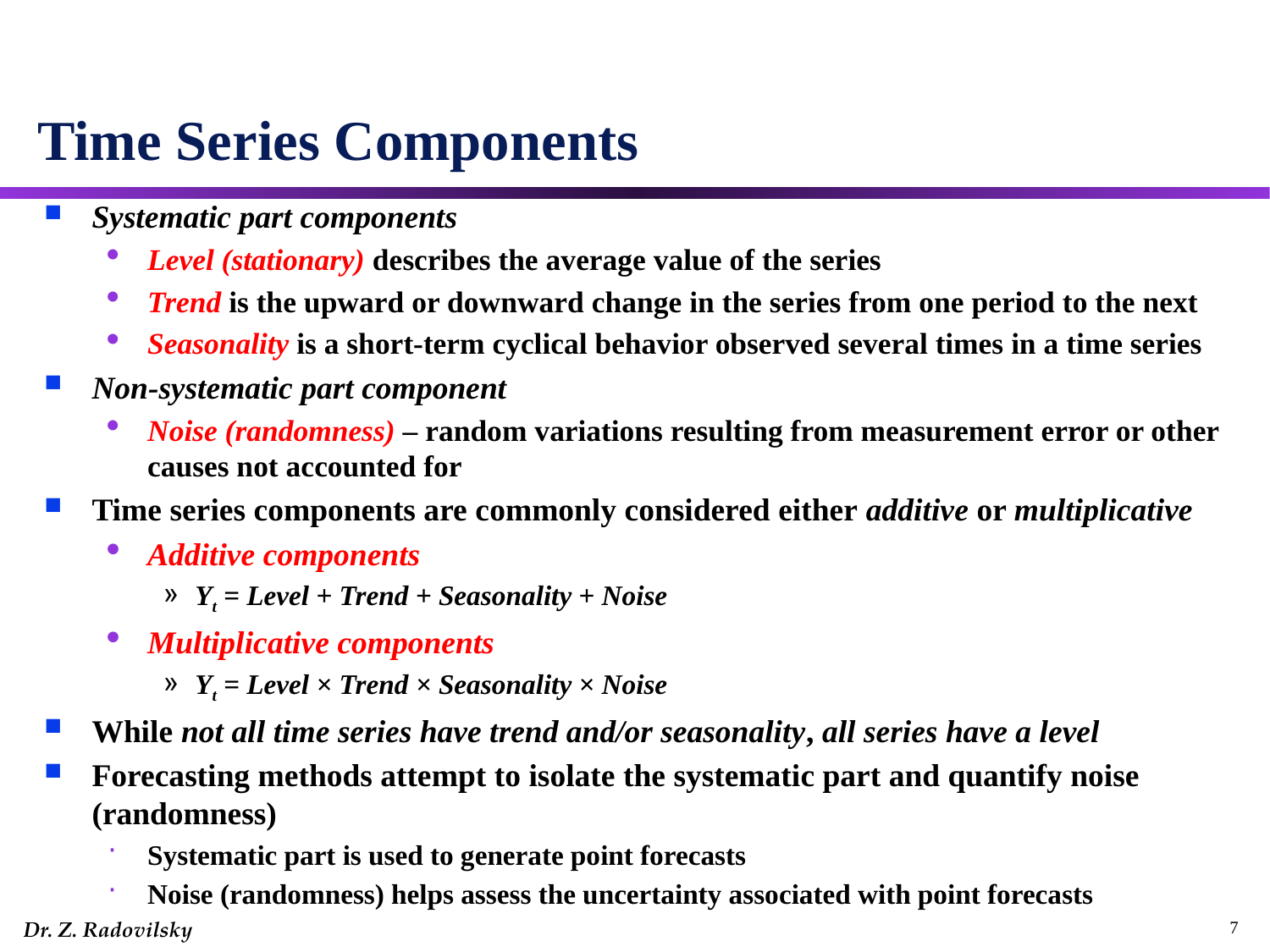

# Time Series Components
Systematic part components
Level (stationary) describes the average value of the series
Trend is the upward or downward change in the series from one period to the next
Seasonality is a short-term cyclical behavior observed several times in a time series
Non-systematic part component
Noise (randomness) – random variations resulting from measurement error or other causes not accounted for
Time series components are commonly considered either additive or multiplicative
Additive components
Yt = Level + Trend + Seasonality + Noise
Multiplicative components
Yt = Level × Trend × Seasonality × Noise
While not all time series have trend and/or seasonality, all series have a level
Forecasting methods attempt to isolate the systematic part and quantify noise (randomness)
Systematic part is used to generate point forecasts
Noise (randomness) helps assess the uncertainty associated with point forecasts